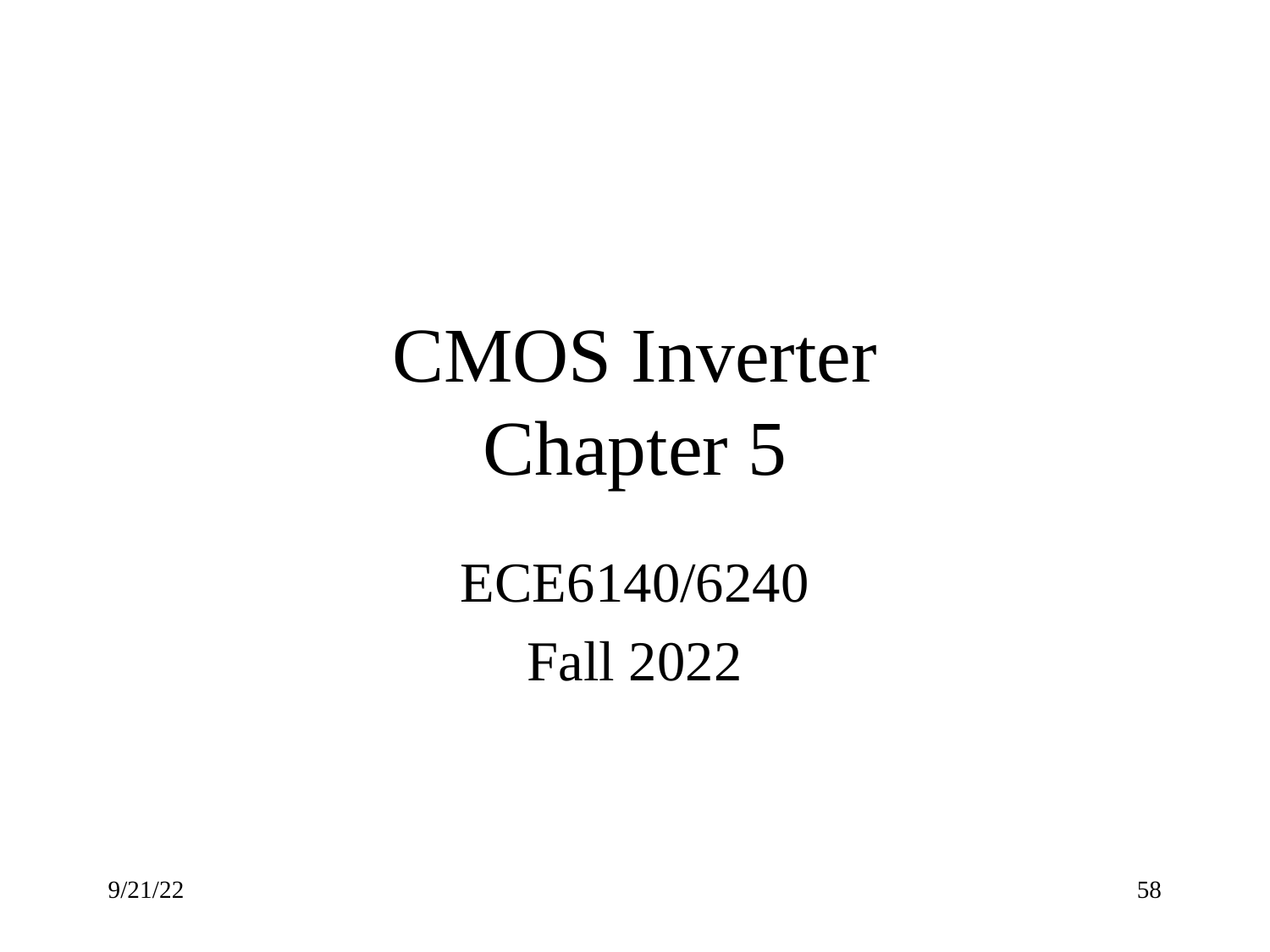

# CMOS Inverter Chapter 5
ECE6140/6240
Fall 2022
9/21/22
58